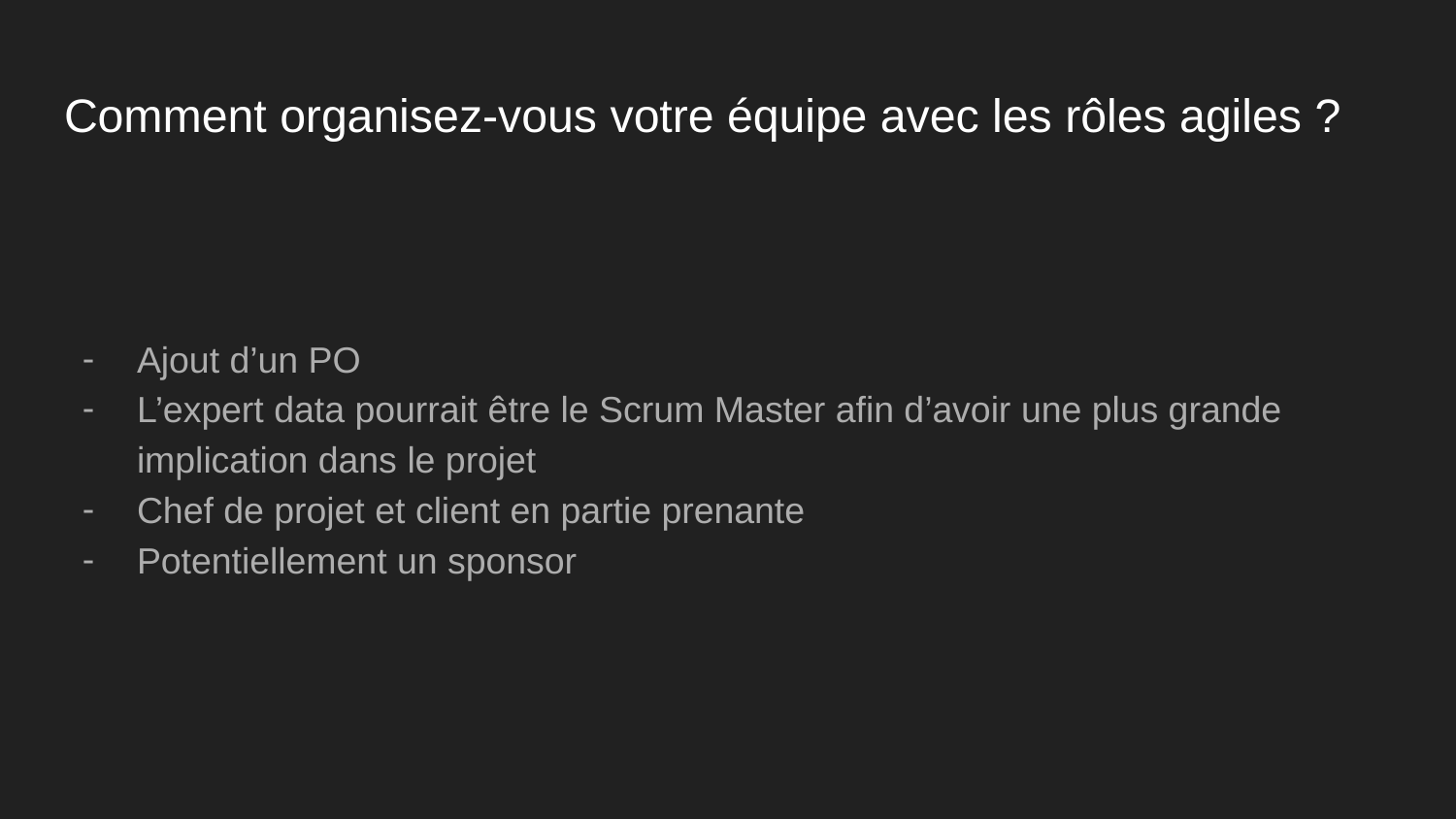

# Comment organisez-vous votre équipe avec les rôles agiles ?
Ajout d’un PO
L’expert data pourrait être le Scrum Master afin d’avoir une plus grande implication dans le projet
Chef de projet et client en partie prenante
Potentiellement un sponsor